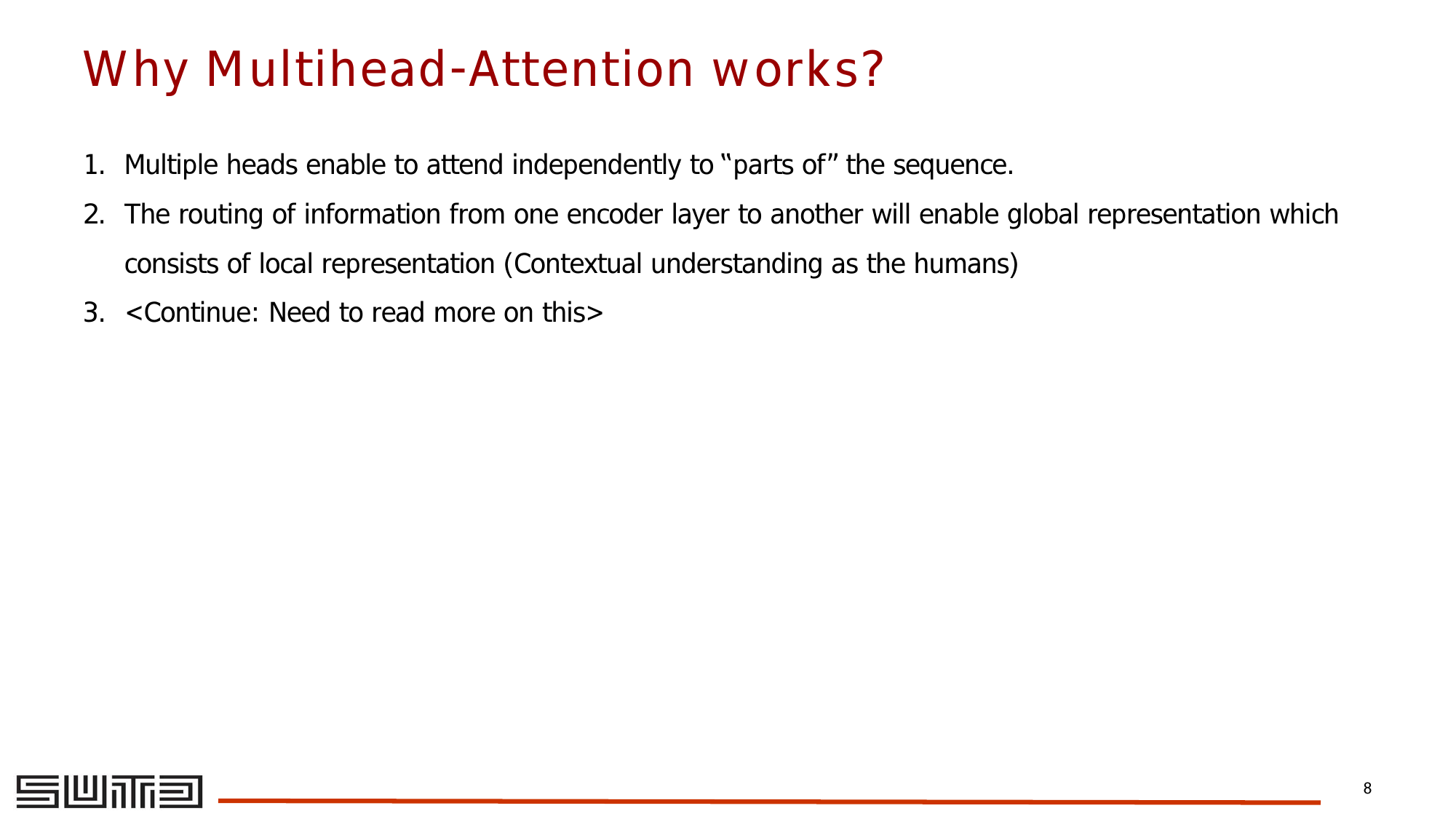

# Why Multihead-Attention works?
Multiple heads enable to attend independently to “parts of” the sequence.
The routing of information from one encoder layer to another will enable global representation which consists of local representation (Contextual understanding as the humans)
<Continue: Need to read more on this>
8